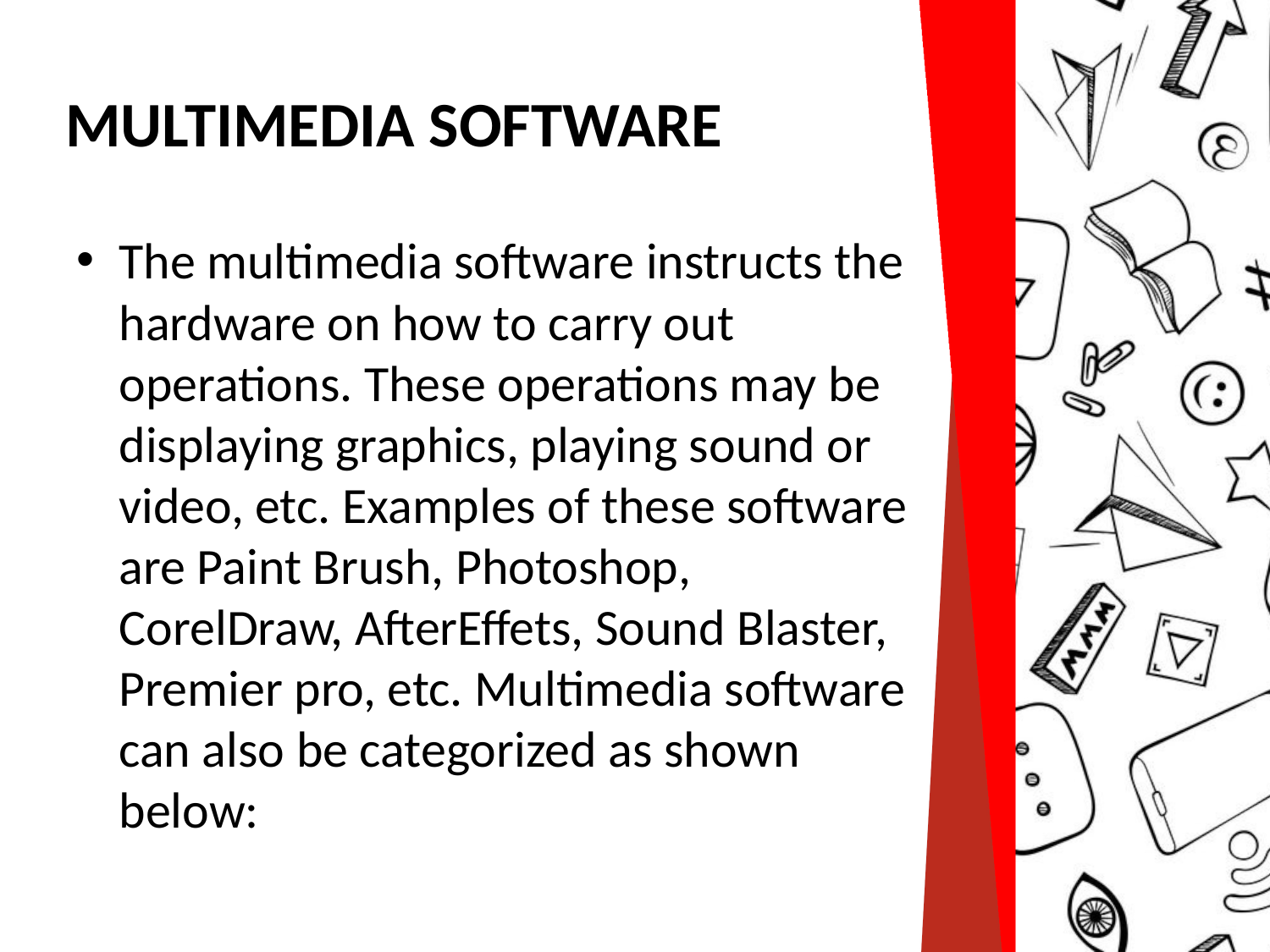

# MULTIMEDIA SOFTWARE
The multimedia software instructs the hardware on how to carry out operations. These operations may be displaying graphics, playing sound or video, etc. Examples of these software are Paint Brush, Photoshop, CorelDraw, AfterEffets, Sound Blaster, Premier pro, etc. Multimedia software can also be categorized as shown below: